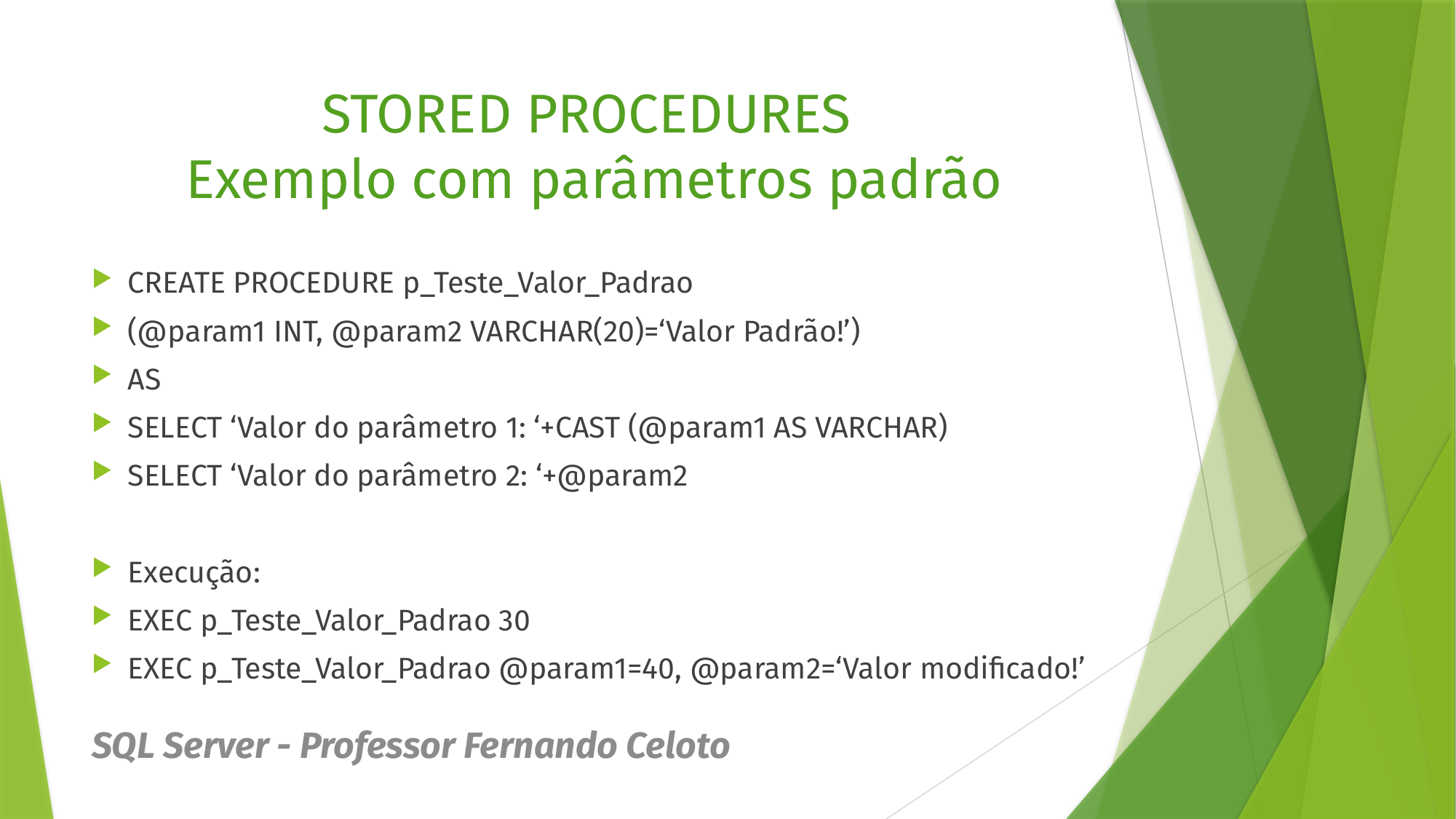

# STORED PROCEDURES Exemplo com parâmetros padrão
CREATE PROCEDURE p_Teste_Valor_Padrao
(@param1 INT, @param2 VARCHAR(20)=‘Valor Padrão!’)
AS
SELECT ‘Valor do parâmetro 1: ‘+CAST (@param1 AS VARCHAR)
SELECT ‘Valor do parâmetro 2: ‘+@param2

Execução:
EXEC p_Teste_Valor_Padrao 30
EXEC p_Teste_Valor_Padrao @param1=40, @param2=‘Valor modificado!’

SQL Server - Professor Fernando Celoto